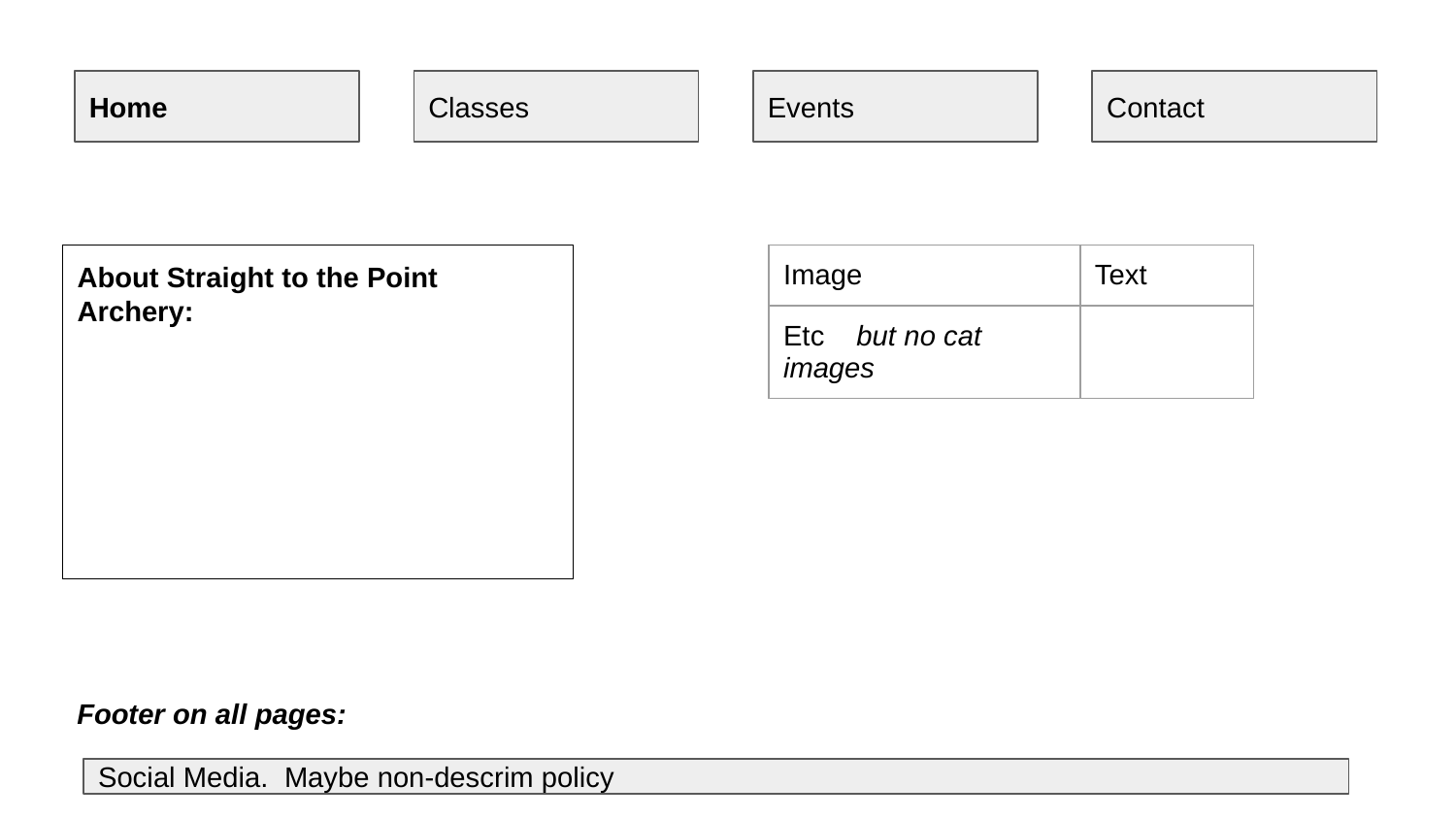

Home
Classes
Events
Contact
About Straight to the Point Archery:
| Image | Text |
| --- | --- |
| Etc but no cat images |  |
Footer on all pages:
Social Media.  Maybe non-descrim policy